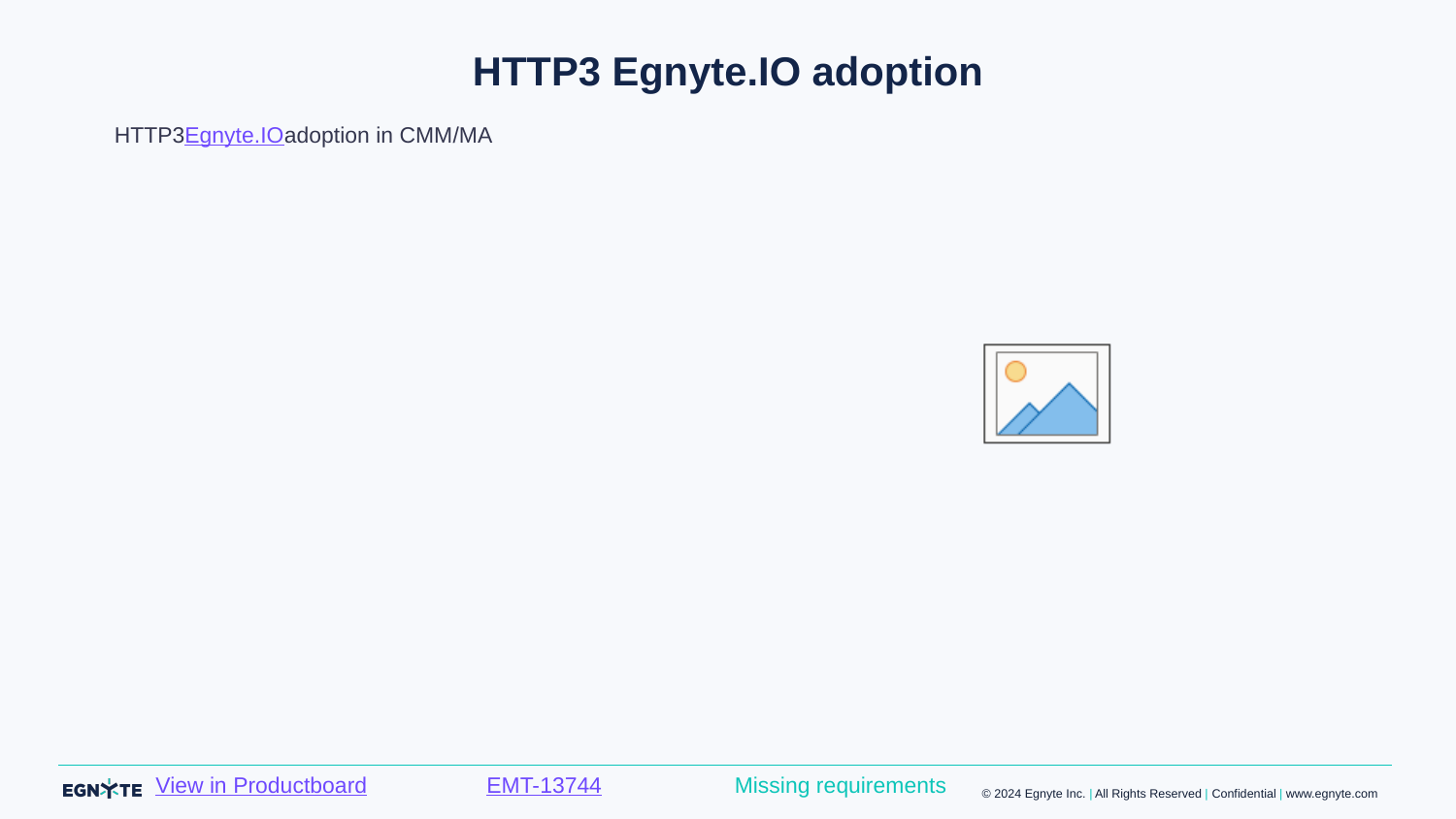

# HTTP3 Egnyte.IO adoption
HTTP3Egnyte.IOadoption in CMM/MA

Missing requirements
EMT-13744
View in Productboard